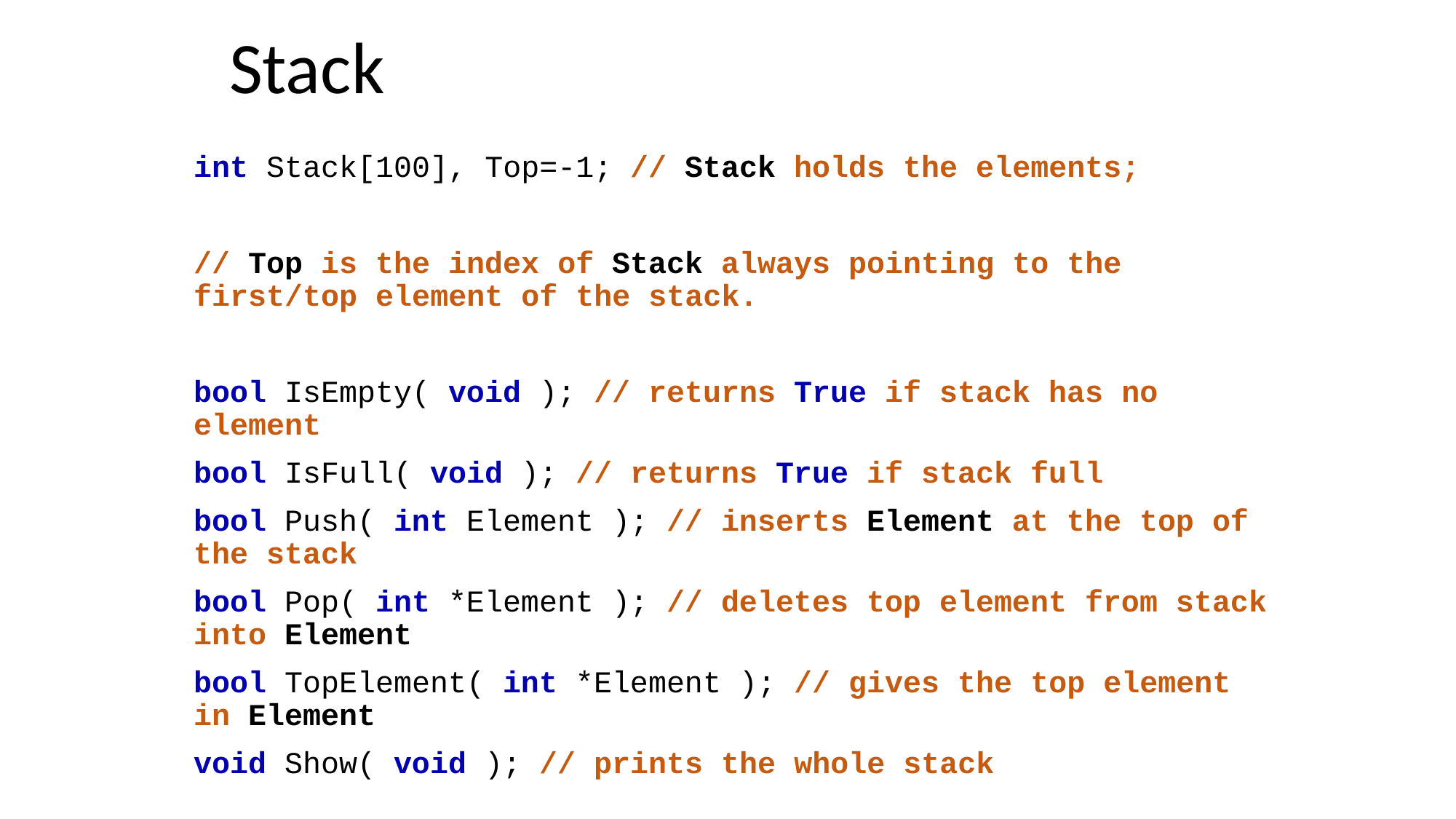

# Stack
int Stack[100], Top=-1; // Stack holds the elements;

// Top is the index of Stack always pointing to the first/top element of the stack.

bool IsEmpty( void ); // returns True if stack has no element
bool IsFull( void ); // returns True if stack full
bool Push( int Element ); // inserts Element at the top of the stack
bool Pop( int *Element ); // deletes top element from stack into Element
bool TopElement( int *Element ); // gives the top element in Element
void Show( void ); // prints the whole stack